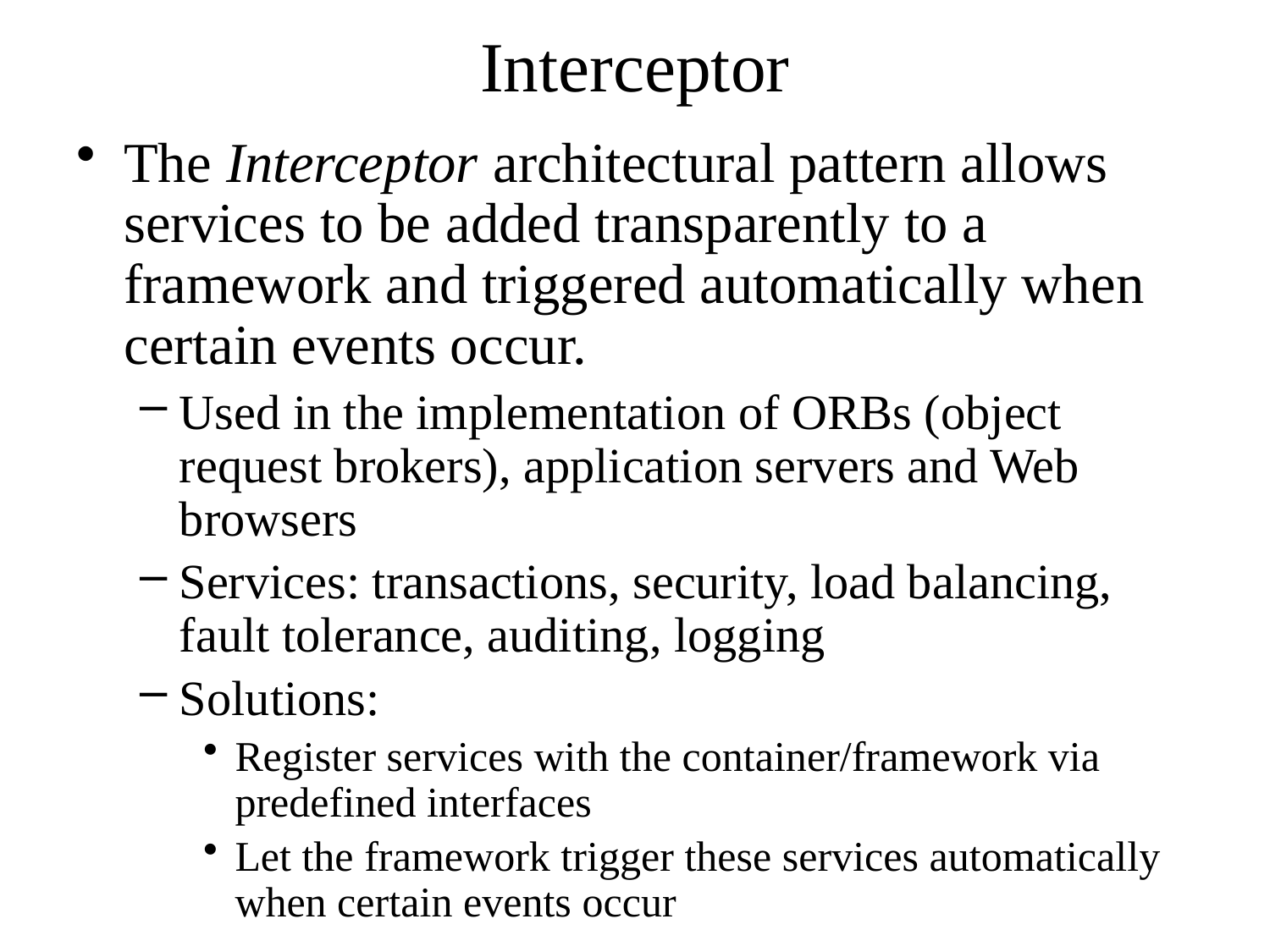

# Interceptor
The Interceptor architectural pattern allows services to be added transparently to a framework and triggered automatically when certain events occur.
Used in the implementation of ORBs (object request brokers), application servers and Web browsers
Services: transactions, security, load balancing, fault tolerance, auditing, logging
Solutions:
Register services with the container/framework via predefined interfaces
Let the framework trigger these services automatically when certain events occur